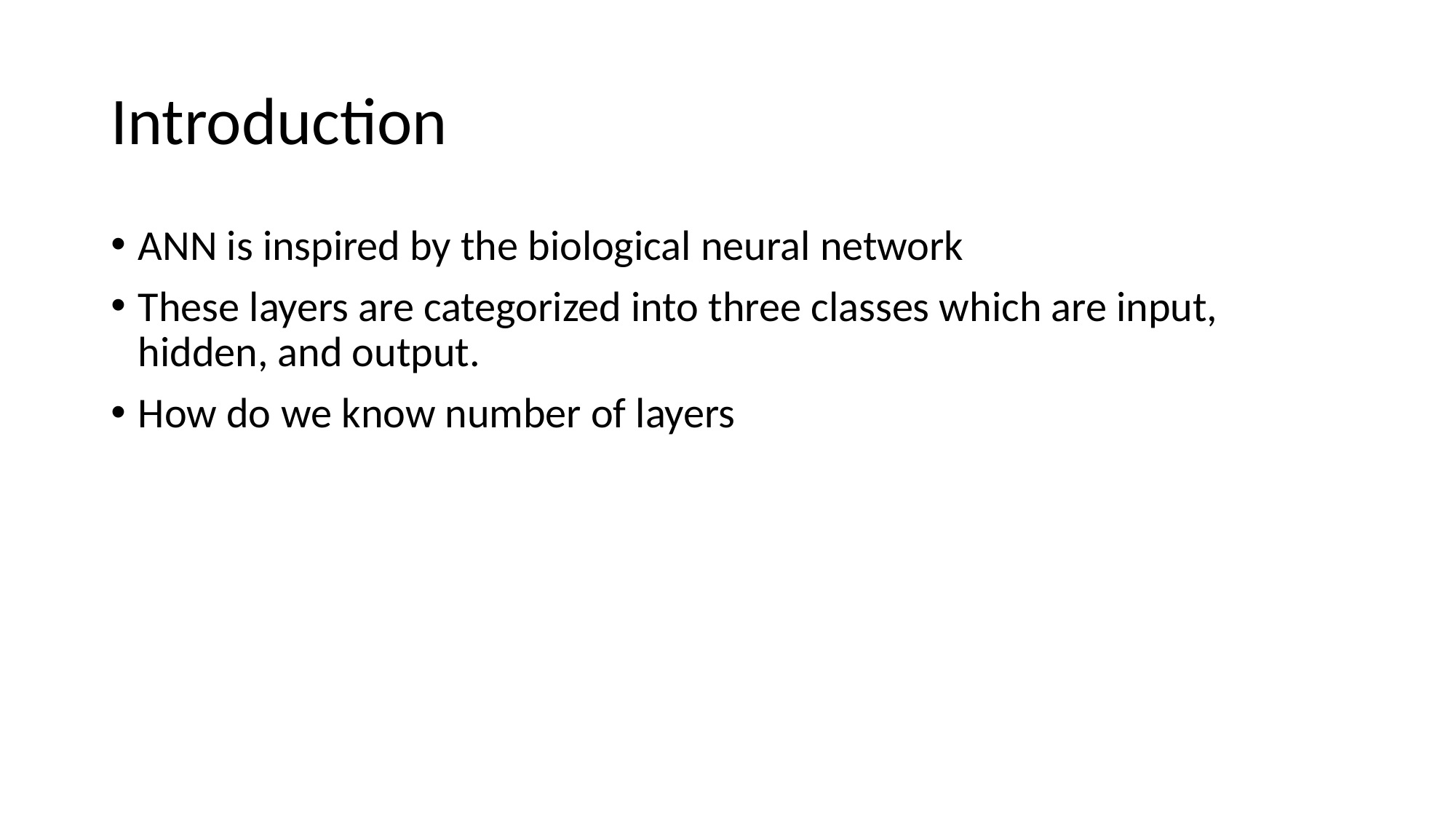

# Introduction
ANN is inspired by the biological neural network
These layers are categorized into three classes which are input, hidden, and output.
How do we know number of layers